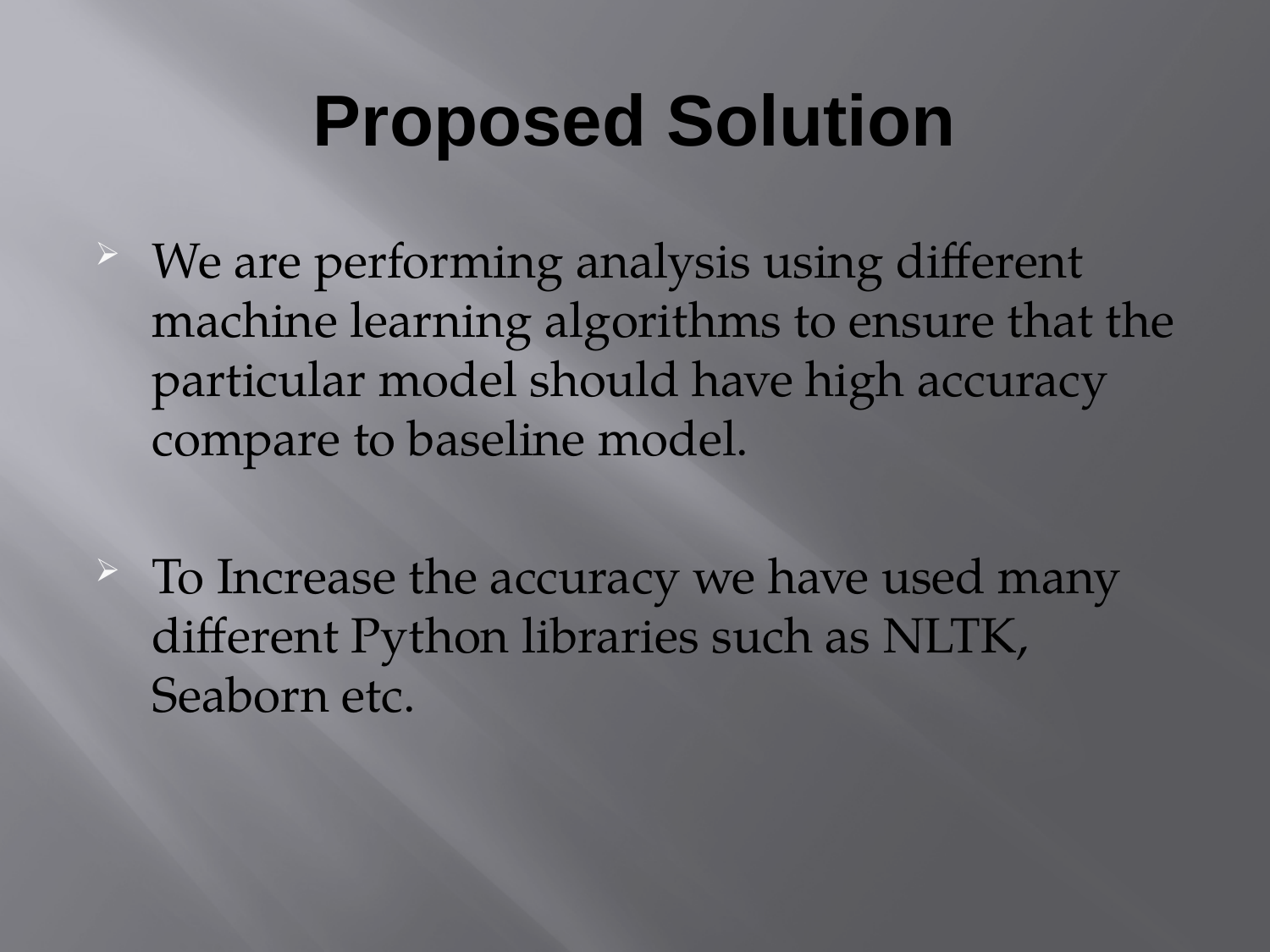

# Proposed Solution
We are performing analysis using different machine learning algorithms to ensure that the particular model should have high accuracy compare to baseline model.

To Increase the accuracy we have used many different Python libraries such as NLTK, Seaborn etc.